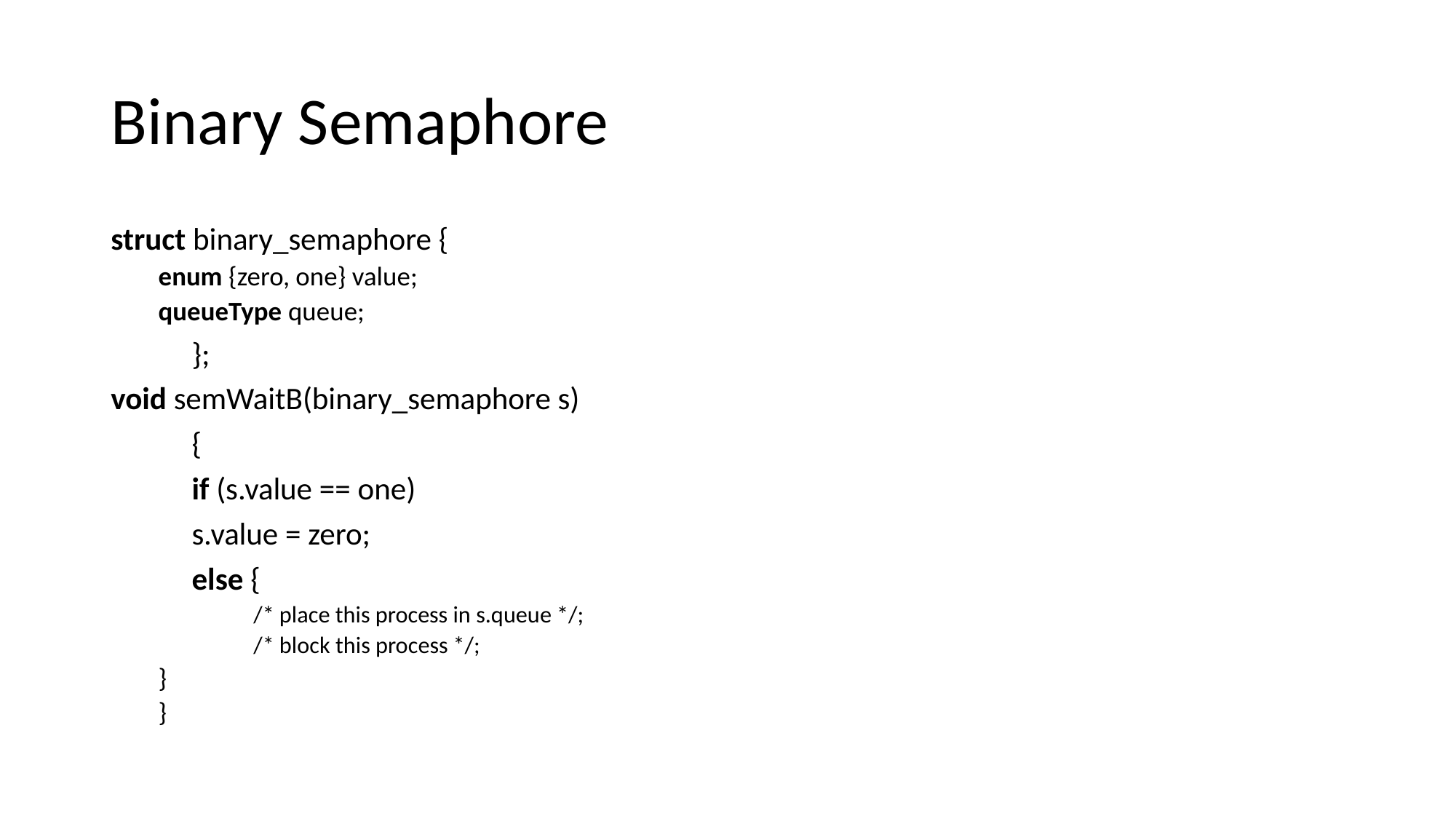

# Binary Semaphore
struct binary_semaphore {
enum {zero, one} value;
queueType queue;
	};
void semWaitB(binary_semaphore s)
	{
	if (s.value == one)
		s.value = zero;
	else {
/* place this process in s.queue */;
/* block this process */;
	}
	}